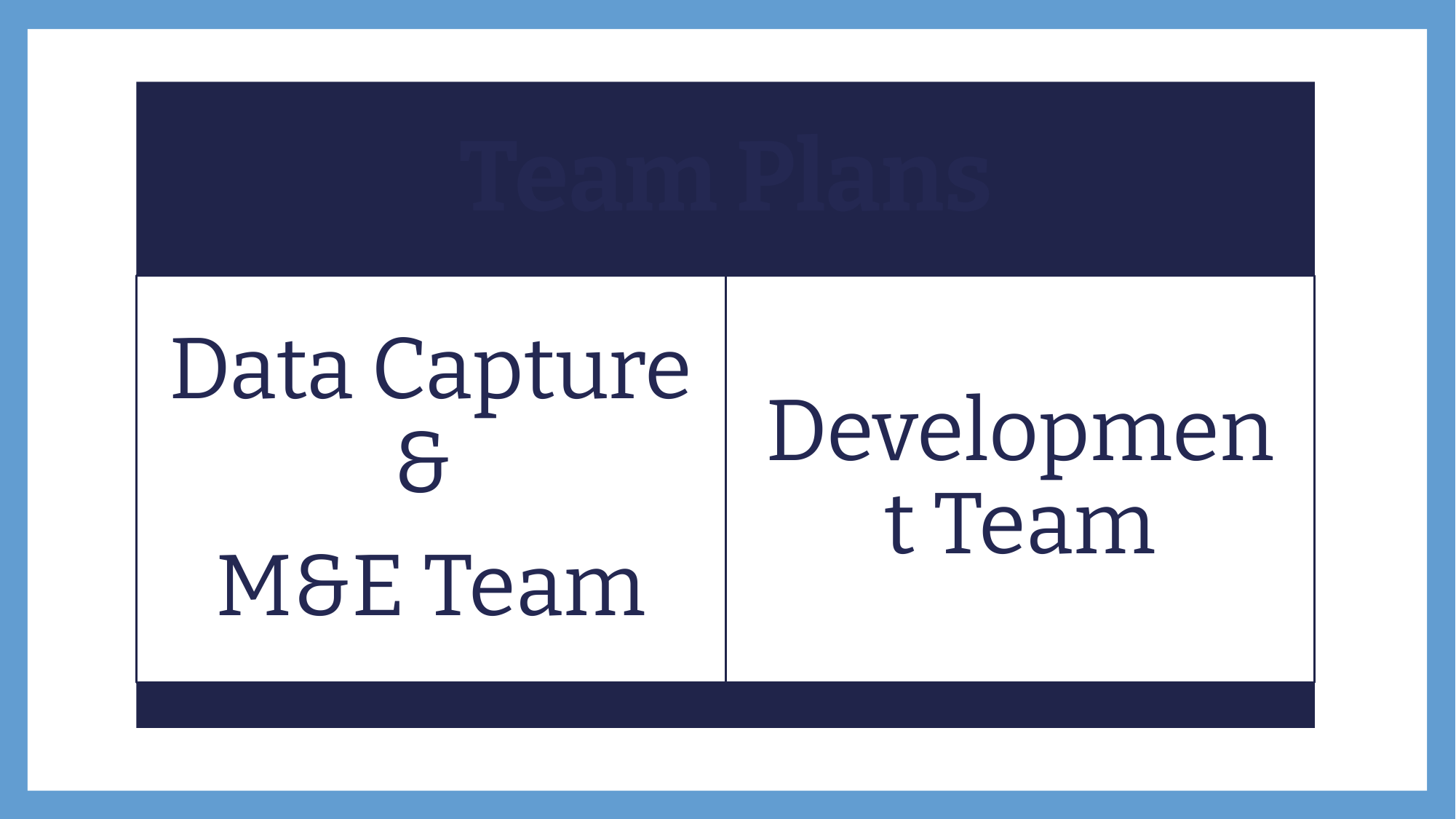

# Team Plans
Team Plans
Data Capture &
M&E Team
Development Team